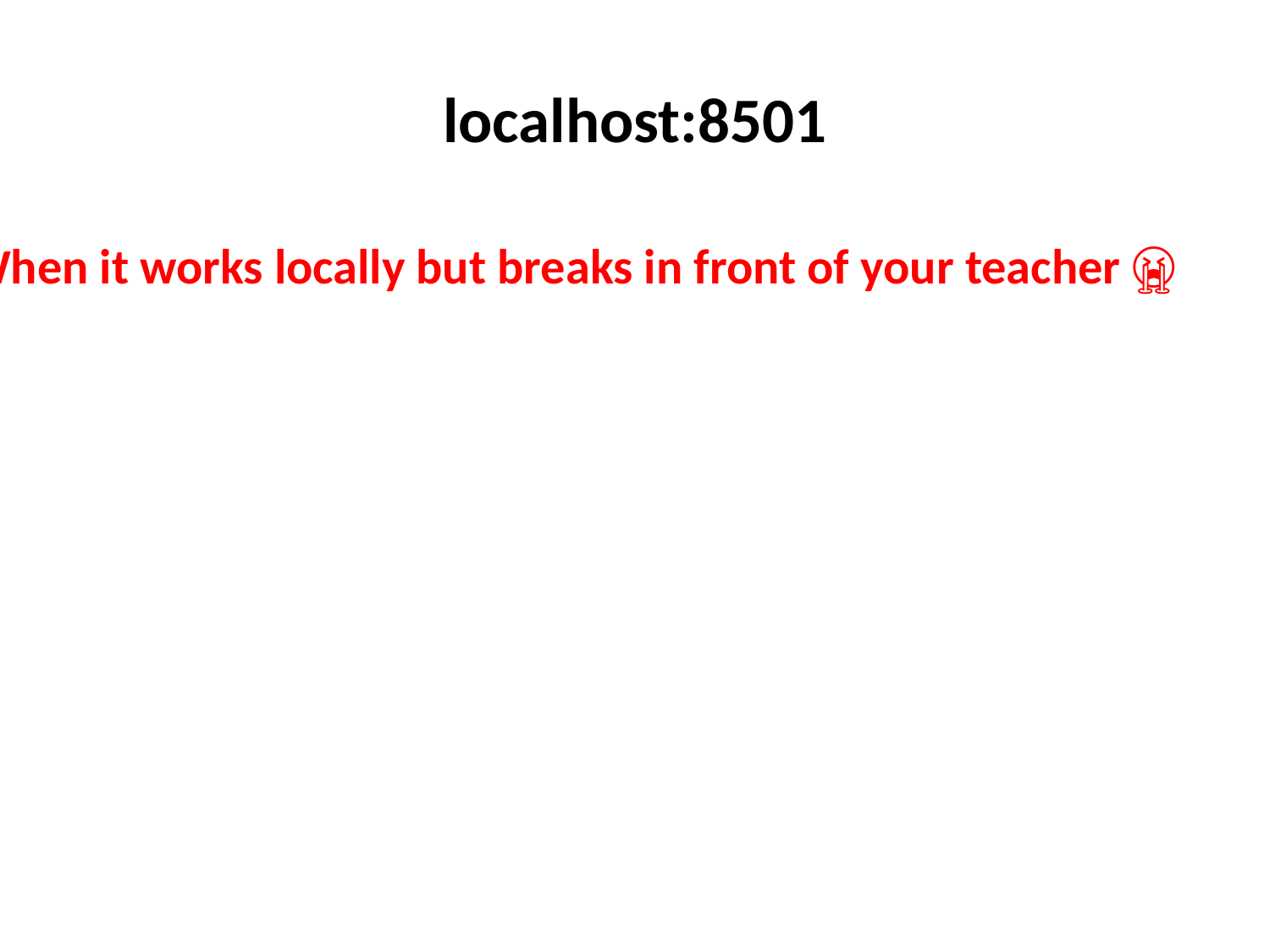

# localhost:8501

When it works locally but breaks in front of your teacher 😭